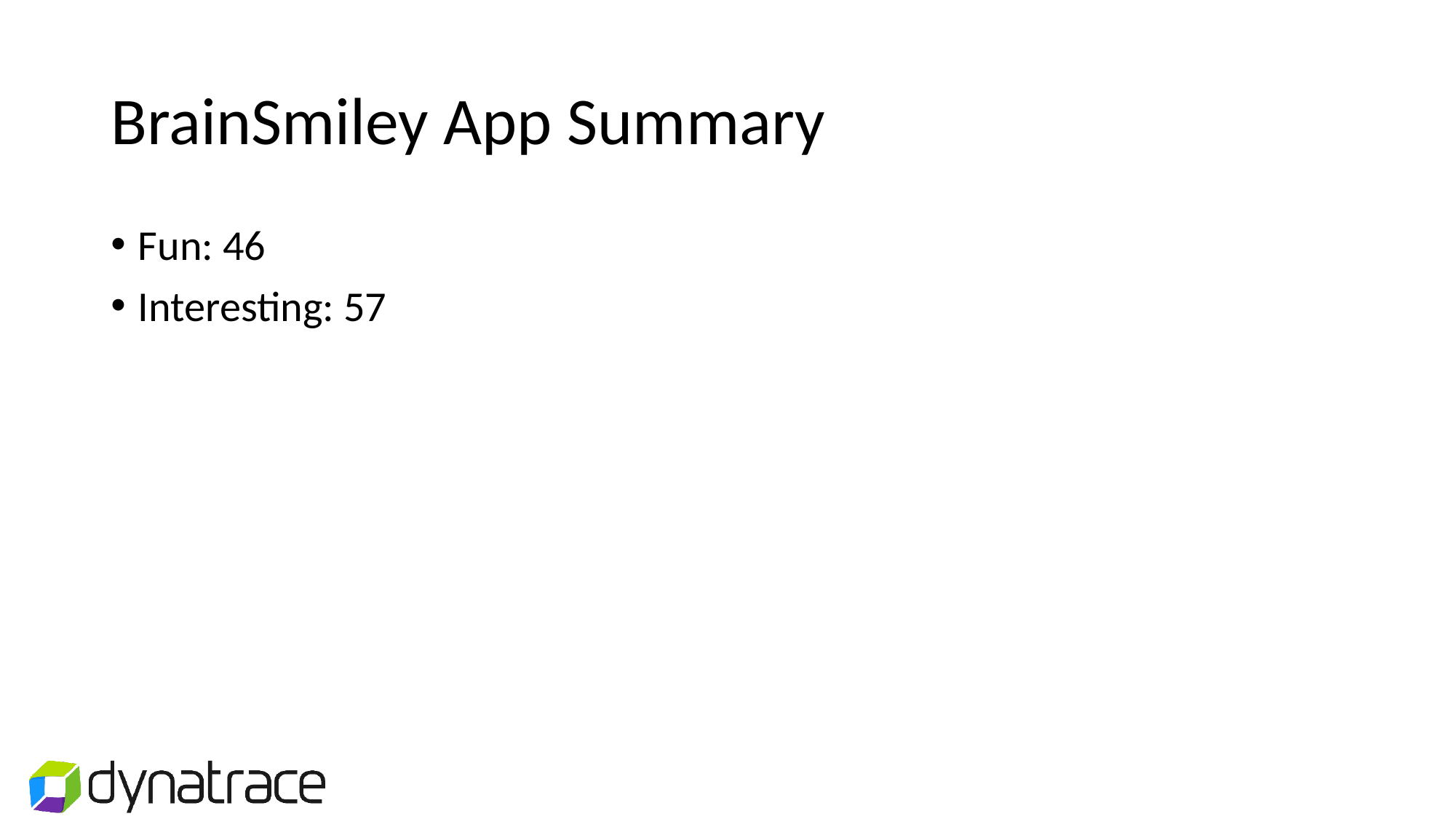

# BrainSmiley App Summary
Fun: 46
Interesting: 57